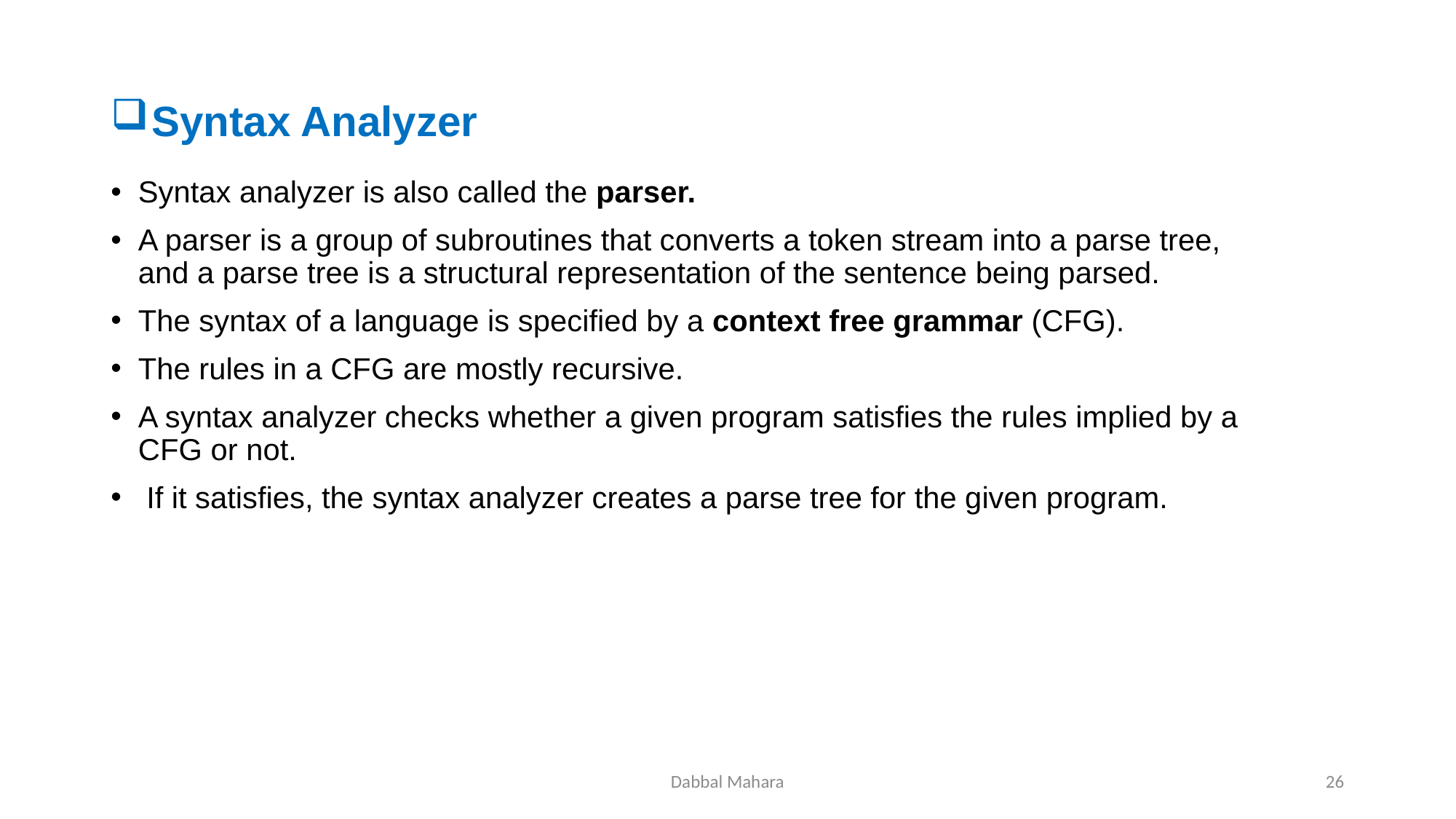

# Syntax Analyzer
Syntax analyzer is also called the parser.
A parser is a group of subroutines that converts a token stream into a parse tree, and a parse tree is a structural representation of the sentence being parsed.
The syntax of a language is specified by a context free grammar (CFG).
The rules in a CFG are mostly recursive.
A syntax analyzer checks whether a given program satisfies the rules implied by a CFG or not.
 If it satisfies, the syntax analyzer creates a parse tree for the given program.

Dabbal Mahara
26